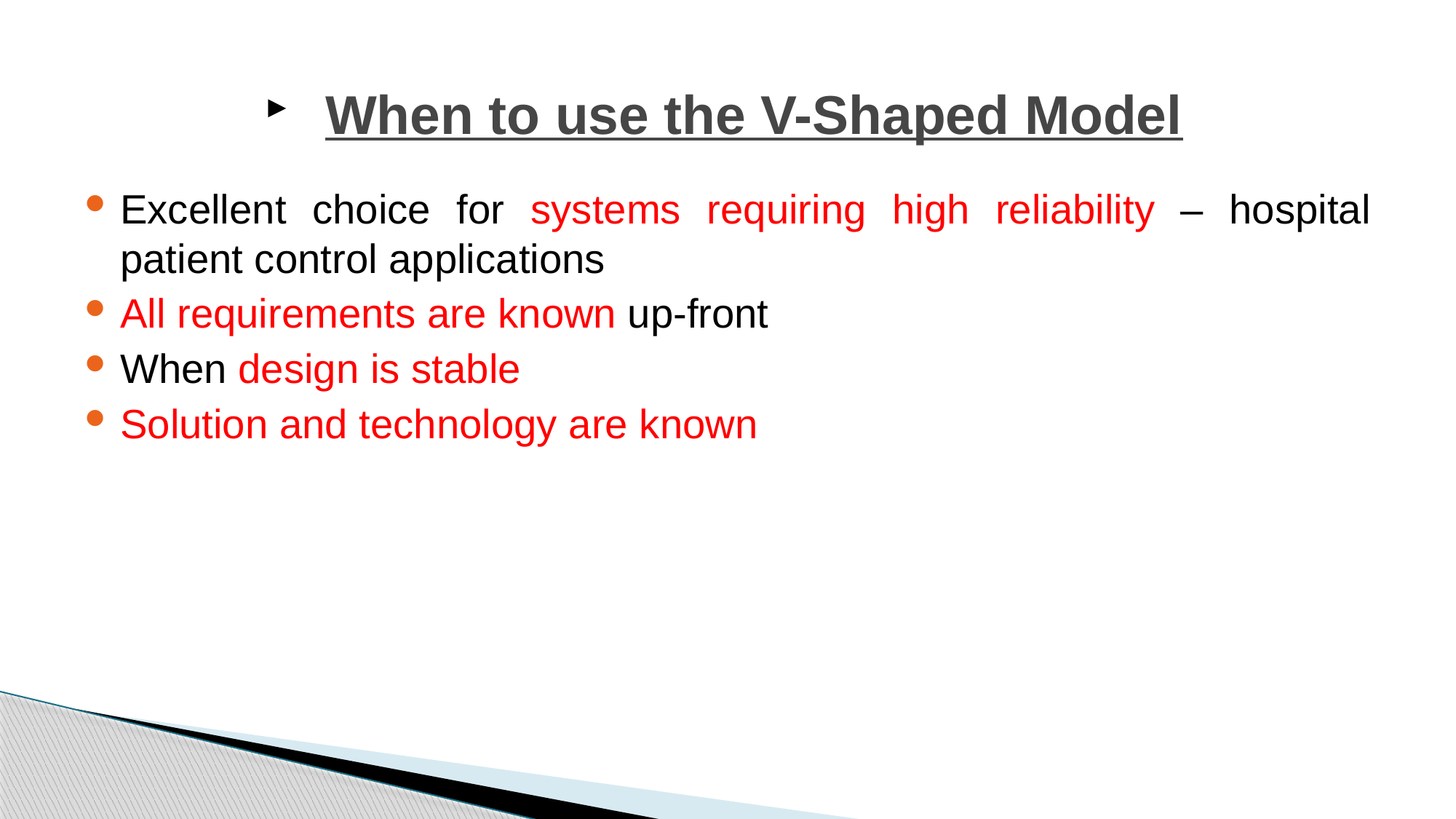

# When to use the V-Shaped Model
Excellent choice for systems requiring high reliability – hospital patient control applications
All requirements are known up-front
When design is stable
Solution and technology are known